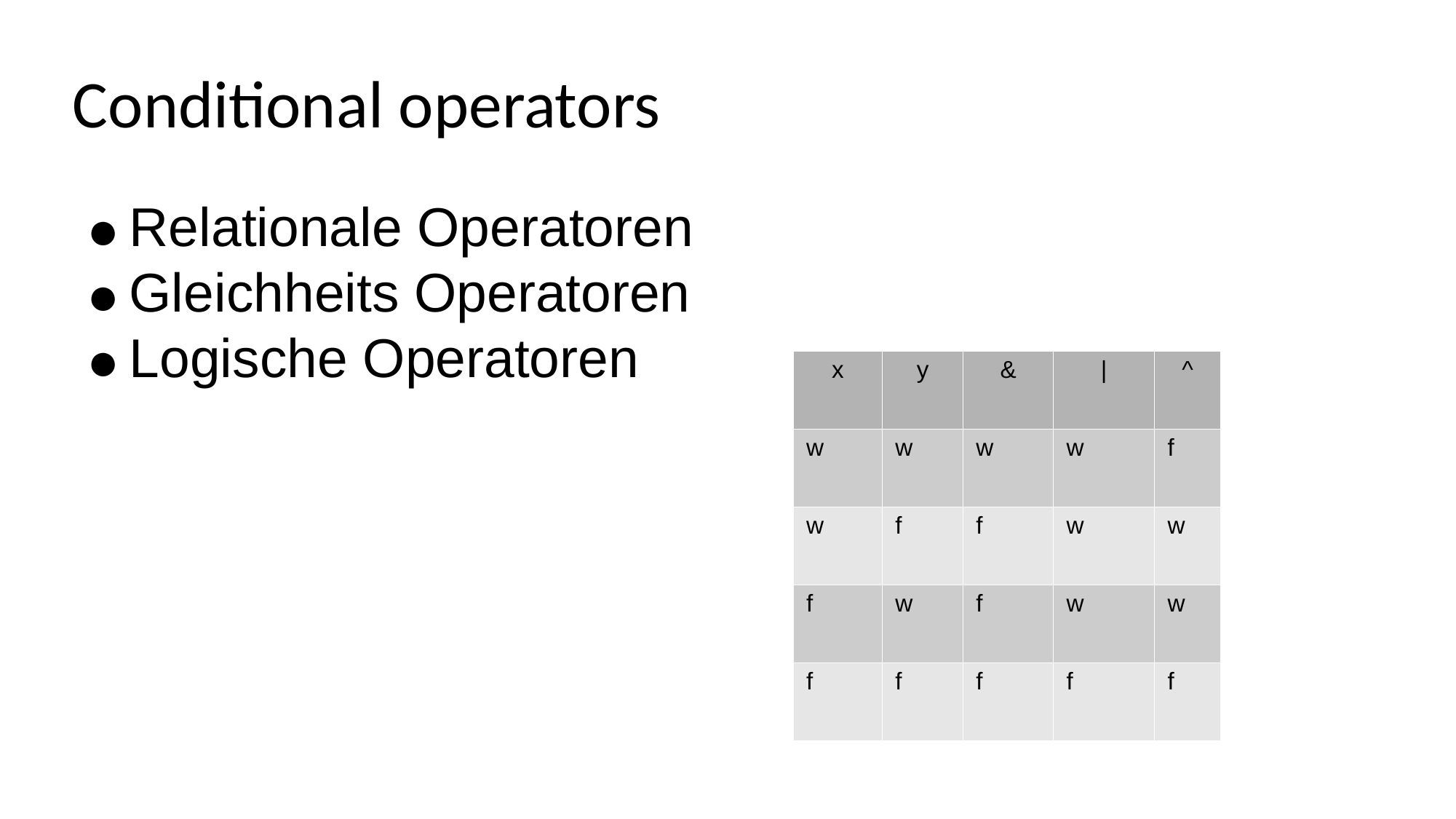

Conditional operators
Relationale Operatoren
Gleichheits Operatoren
Logische Operatoren

| x | y | & | | | ^ |
| --- | --- | --- | --- | --- |
| w | w | w | w | f |
| w | f | f | w | w |
| f | w | f | w | w |
| f | f | f | f | f |